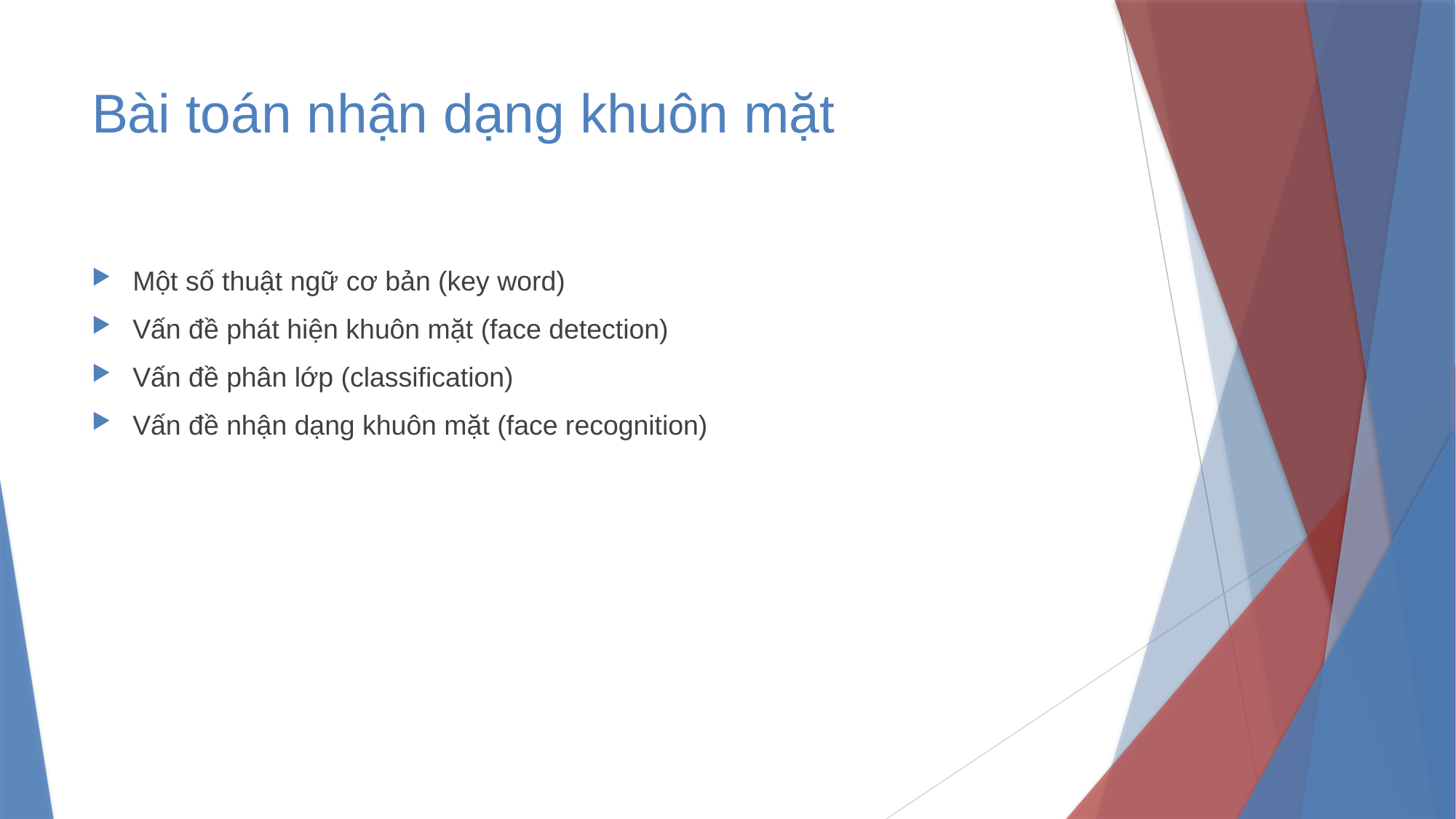

# Bài toán nhận dạng khuôn mặt
Một số thuật ngữ cơ bản (key word)
Vấn đề phát hiện khuôn mặt (face detection)
Vấn đề phân lớp (classification)
Vấn đề nhận dạng khuôn mặt (face recognition)